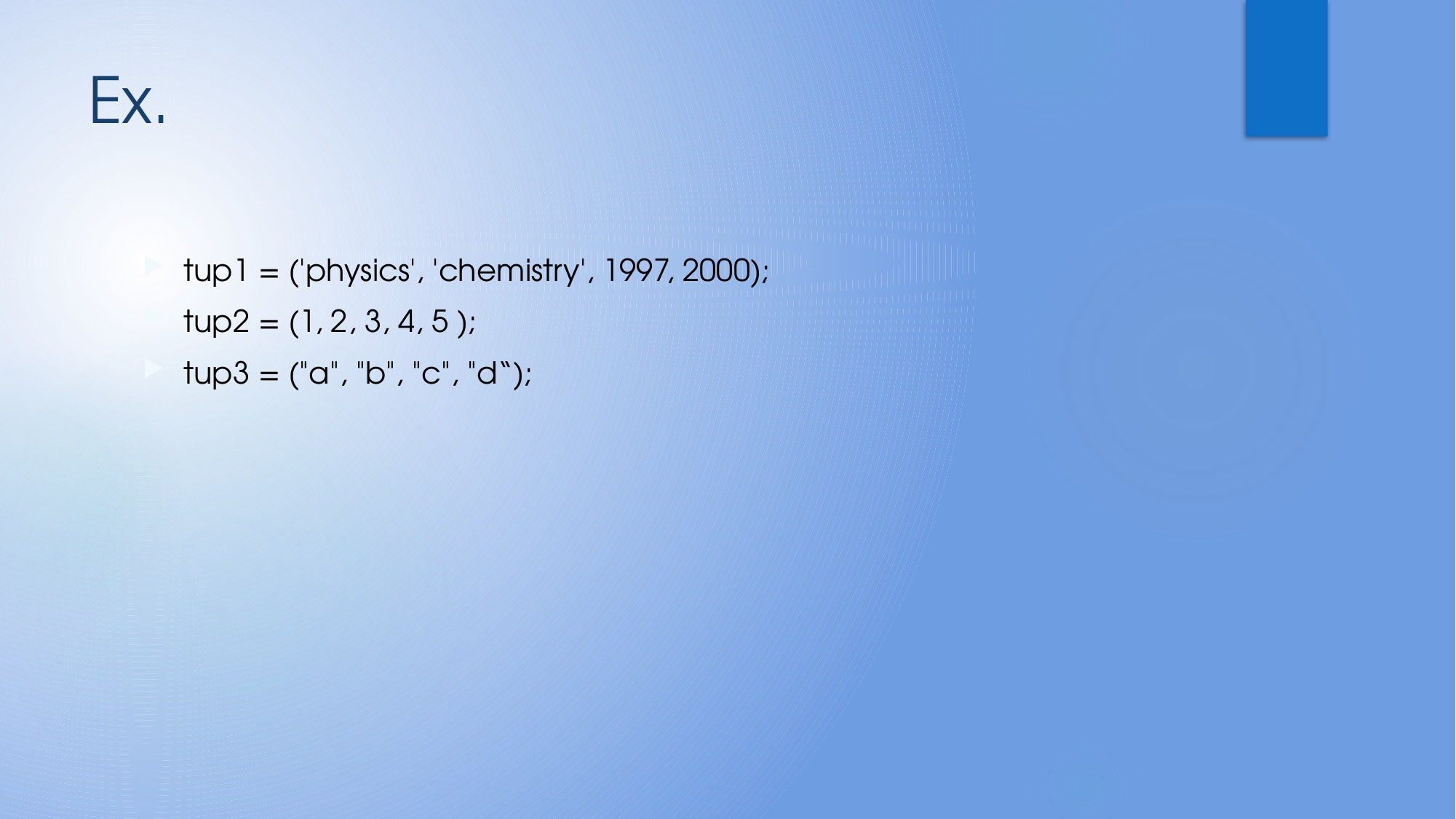

# Ex.
tup1 = ('physics', 'chemistry', 1997, 2000);
tup2 = (1, 2, 3, 4, 5 );
tup3 = ("a", "b", "c", "d“);